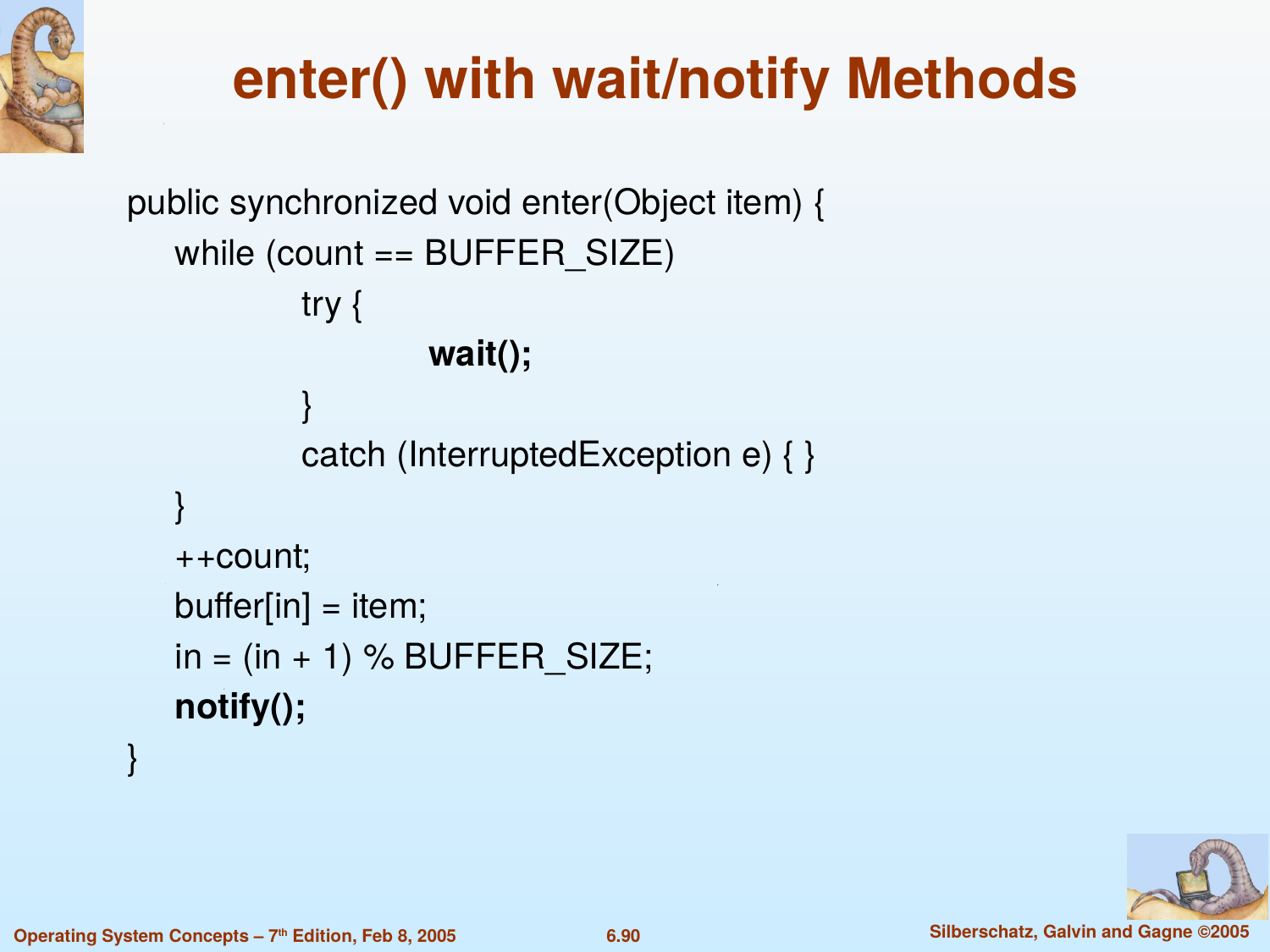

enter() with wait/notify Methods
public synchronized void enter(Object item) {
	while (count == BUFFER_SIZE)
		try {
			wait();
		}
		catch (InterruptedException e) { }
	}
	++count;
	buffer[in] = item;
	in = (in + 1) % BUFFER_SIZE;
	notify();
}